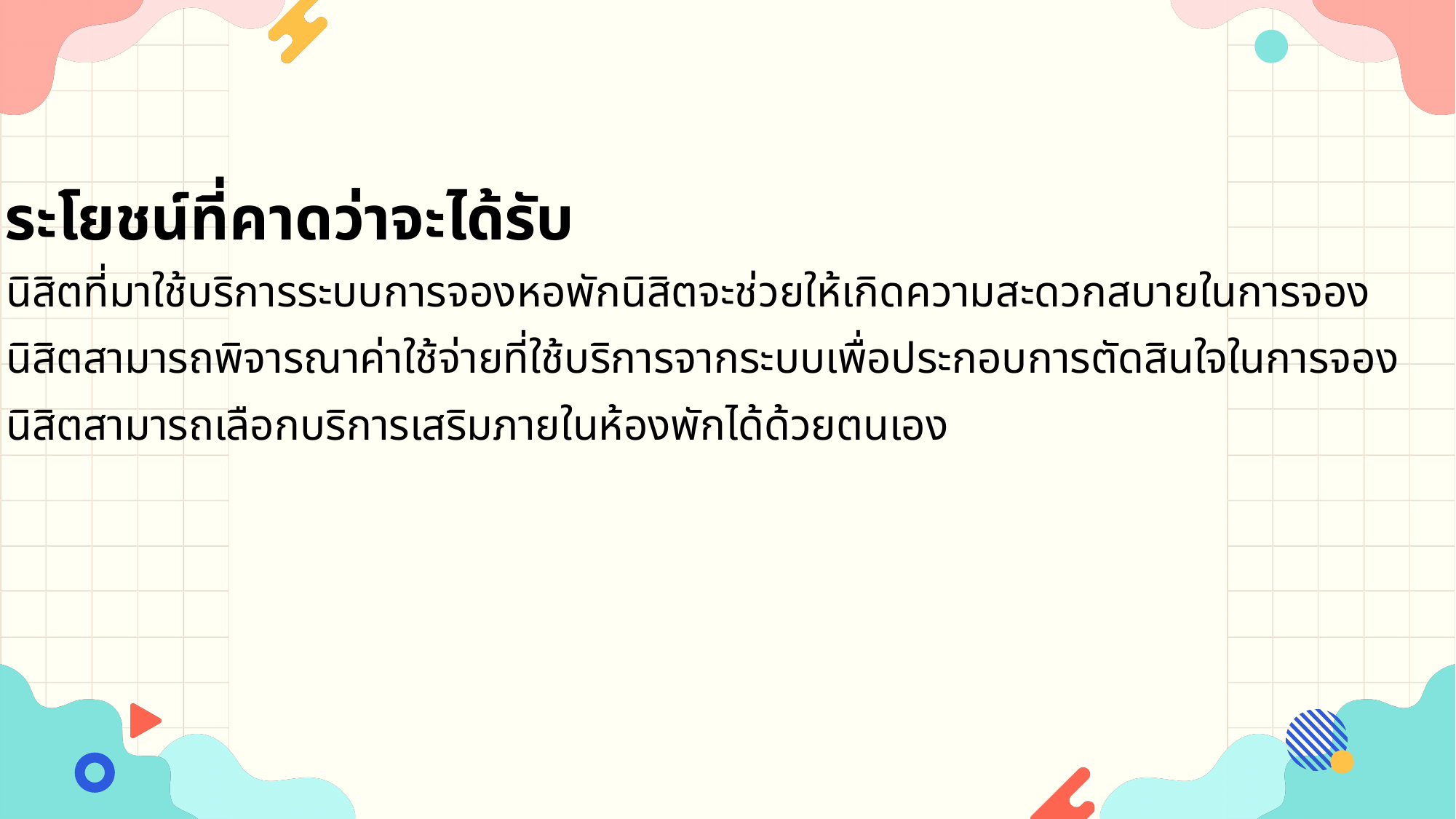

ประโยชน์ที่คาดว่าจะได้รับ

	1. นิสิตที่มาใช้บริการระบบการจองหอพักนิสิตจะช่วยให้เกิดความสะดวกสบายในการจอง
	2. นิสิตสามารถพิจารณาค่าใช้จ่ายที่ใช้บริการจากระบบเพื่อประกอบการตัดสินใจในการจอง
	3. นิสิตสามารถเลือกบริการเสริมภายในห้องพักได้ด้วยตนเอง